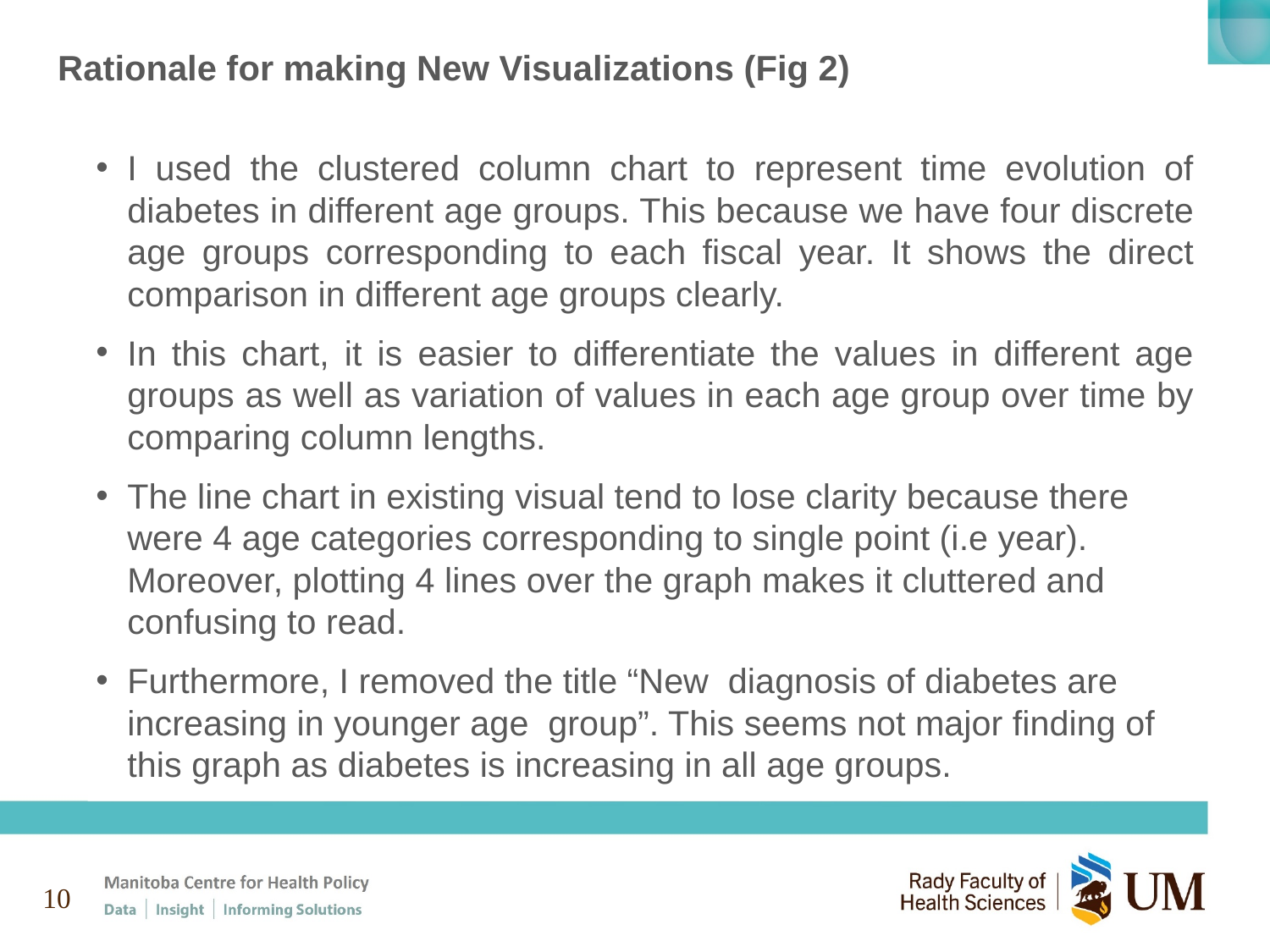

# Rationale for making New Visualizations (Fig 2)
I used the clustered column chart to represent time evolution of diabetes in different age groups. This because we have four discrete age groups corresponding to each fiscal year. It shows the direct comparison in different age groups clearly.
In this chart, it is easier to differentiate the values in different age groups as well as variation of values in each age group over time by comparing column lengths.
The line chart in existing visual tend to lose clarity because there were 4 age categories corresponding to single point (i.e year). Moreover, plotting 4 lines over the graph makes it cluttered and confusing to read.
Furthermore, I removed the title “New  diagnosis of diabetes are increasing in younger age  group”. This seems not major finding of this graph as diabetes is increasing in all age groups.